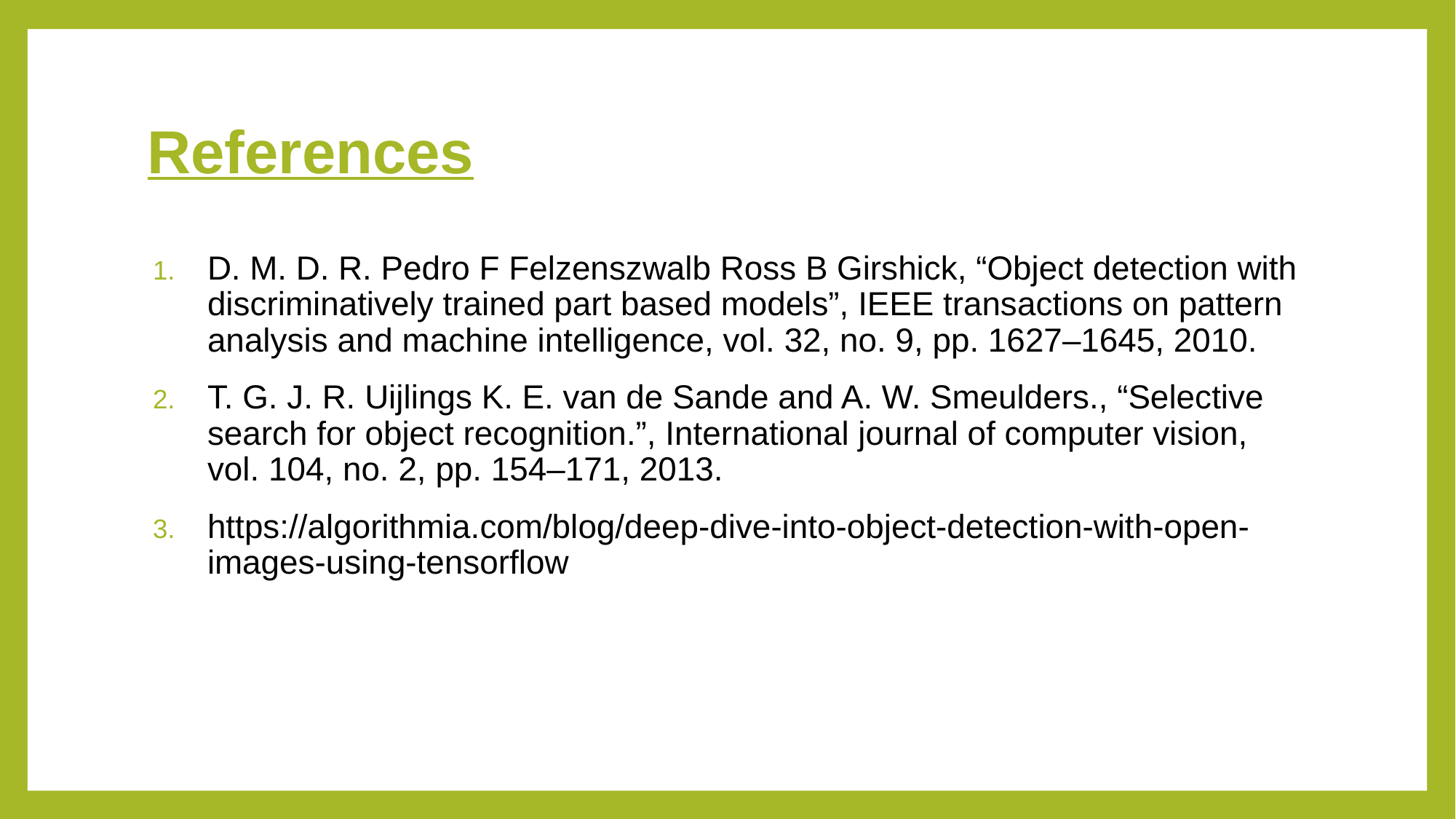

# References
D. M. D. R. Pedro F Felzenszwalb Ross B Girshick, “Object detection with discriminatively trained part based models”, IEEE transactions on pattern analysis and machine intelligence, vol. 32, no. 9, pp. 1627–1645, 2010.
T. G. J. R. Uijlings K. E. van de Sande and A. W. Smeulders., “Selective search for object recognition.”, International journal of computer vision, vol. 104, no. 2, pp. 154–171, 2013.
https://algorithmia.com/blog/deep-dive-into-object-detection-with-open-images-using-tensorflow